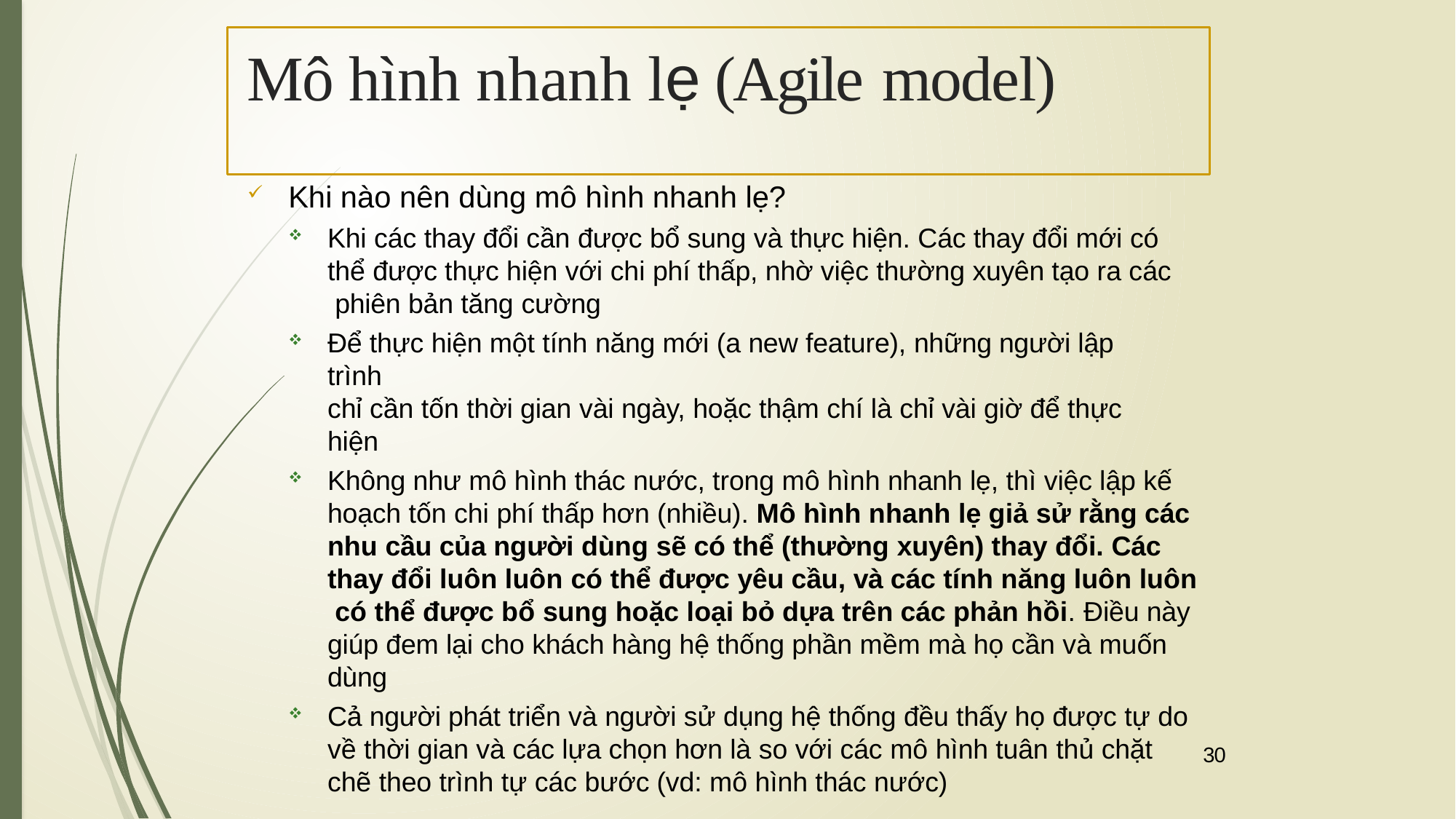

# Mô hình nhanh lẹ (Agile model)
Khi nào nên dùng mô hình nhanh lẹ?
Khi các thay đổi cần được bổ sung và thực hiện. Các thay đổi mới có  thể được thực hiện với chi phí thấp, nhờ việc thường xuyên tạo ra các  phiên bản tăng cường
Để thực hiện một tính năng mới (a new feature), những người lập trình
chỉ cần tốn thời gian vài ngày, hoặc thậm chí là chỉ vài giờ để thực hiện
Không như mô hình thác nước, trong mô hình nhanh lẹ, thì việc lập kế  hoạch tốn chi phí thấp hơn (nhiều). Mô hình nhanh lẹ giả sử rằng các  nhu cầu của người dùng sẽ có thể (thường xuyên) thay đổi. Các  thay đổi luôn luôn có thể được yêu cầu, và các tính năng luôn luôn  có thể được bổ sung hoặc loại bỏ dựa trên các phản hồi. Điều này  giúp đem lại cho khách hàng hệ thống phần mềm mà họ cần và muốn  dùng
Cả người phát triển và người sử dụng hệ thống đều thấy họ được tự do  về thời gian và các lựa chọn hơn là so với các mô hình tuân thủ chặt  chẽ theo trình tự các bước (vd: mô hình thác nước)
30